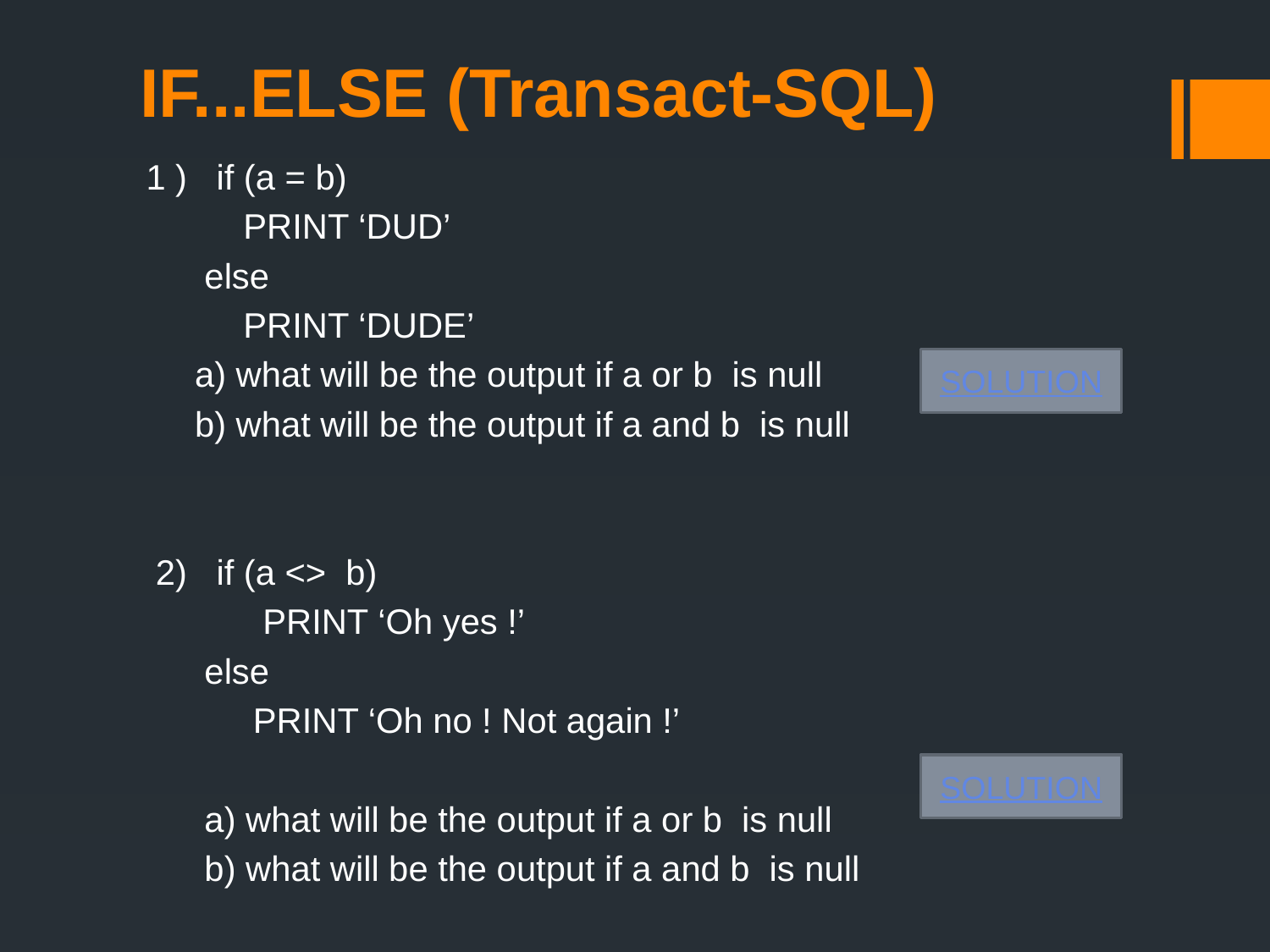

# IF...ELSE (Transact-SQL)
1 )   if (a = b)
          PRINT ‘DUD’
      else
          PRINT ‘DUDE’
     a) what will be the output if a or b  is null
     b) what will be the output if a and b  is null

 2)   if (a <>  b)
            PRINT ‘Oh yes !’
      else
           PRINT ‘Oh no ! Not again !’

      a) what will be the output if a or b  is null
      b) what will be the output if a and b  is null

SOLUTION
SOLUTION